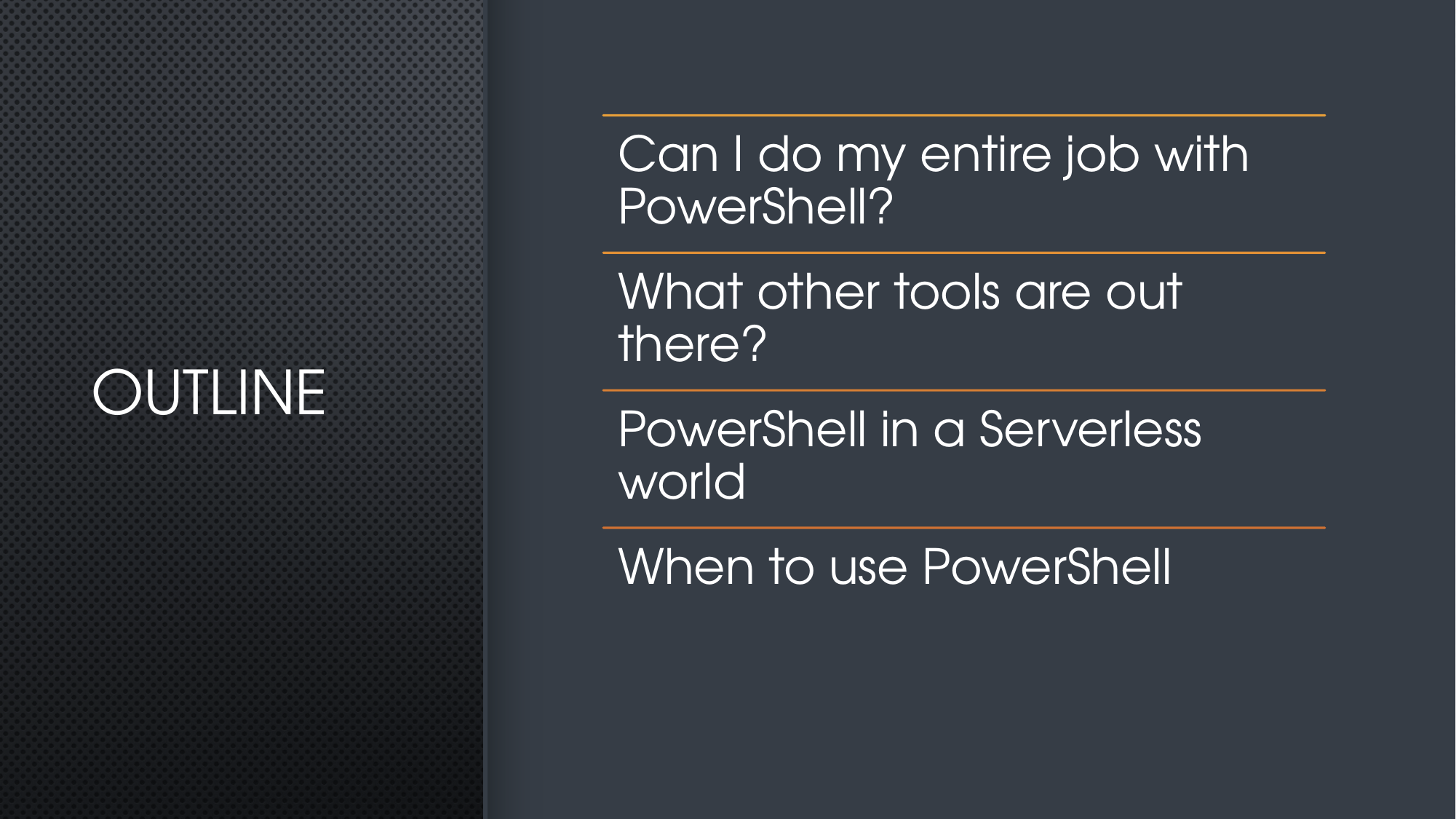

Can I do my entire job with PowerShell?
What other tools are out there?
PowerShell in a Serverless world
When to use PowerShell
# Outline